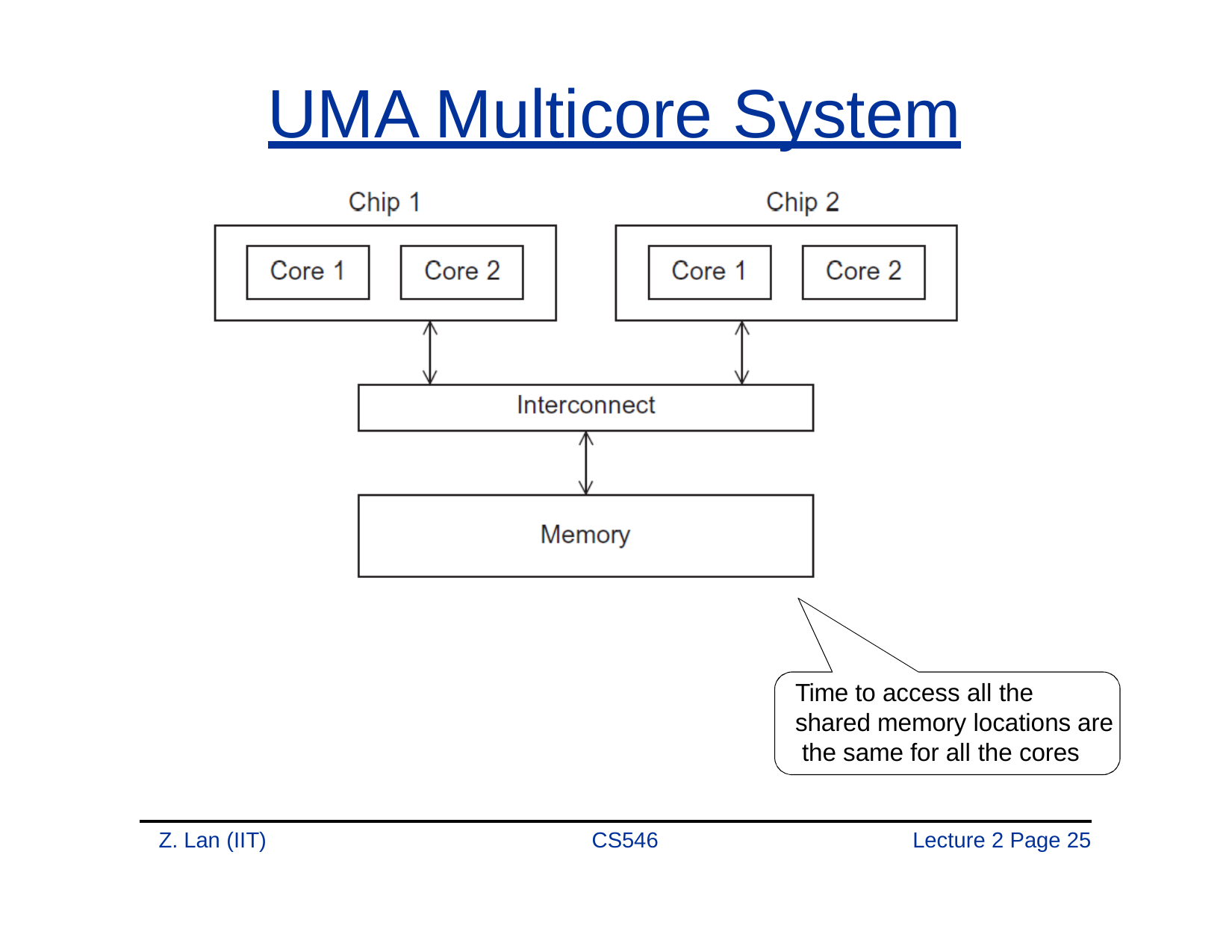

# UMA Multicore System

Time to access all the  shared memory locations are  the same for all the cores

Z. Lan (IIT)
CS546
Lecture 2 Page 25